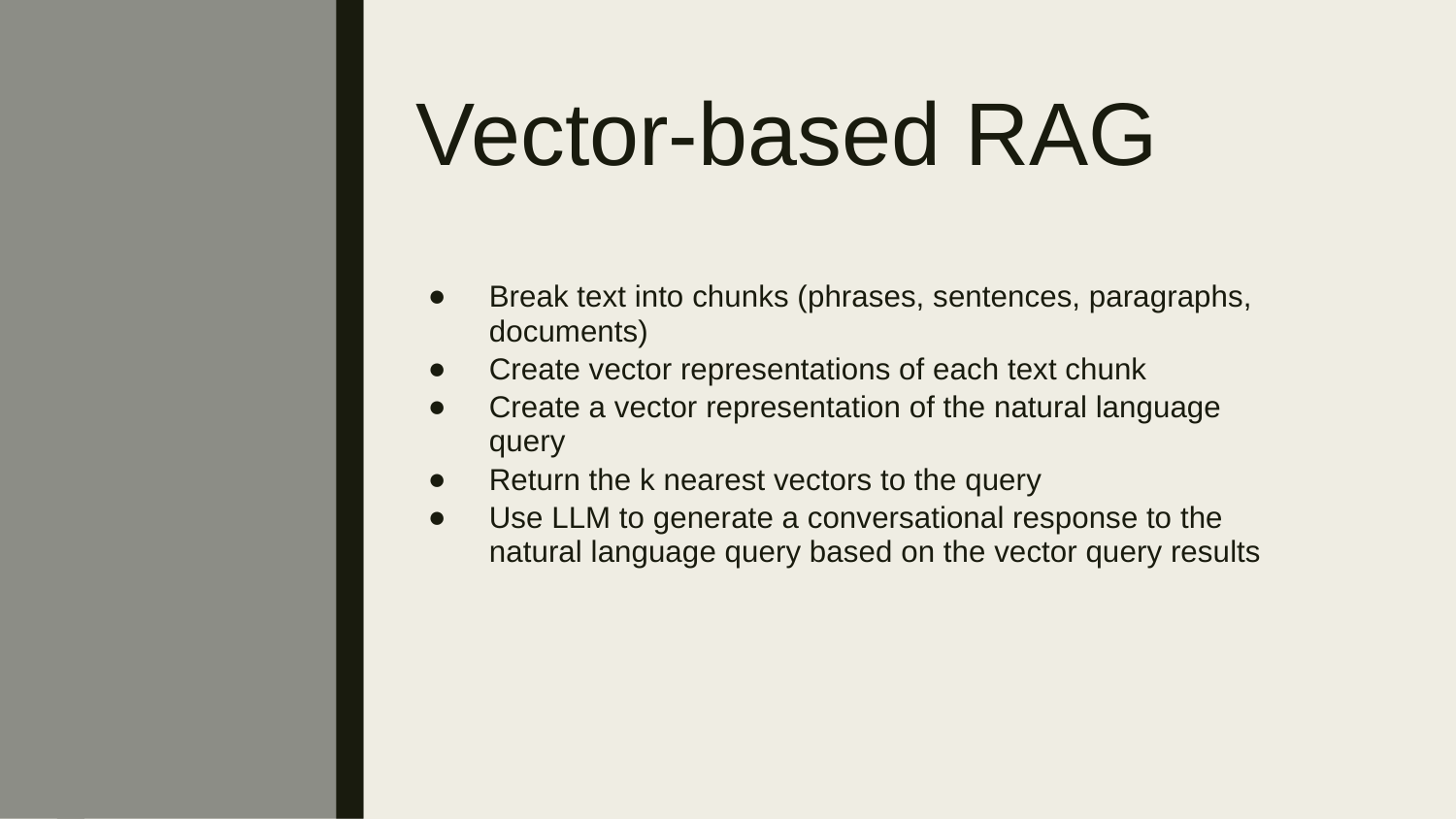

# Vector-based RAG
Break text into chunks (phrases, sentences, paragraphs, documents)
Create vector representations of each text chunk
Create a vector representation of the natural language query
Return the k nearest vectors to the query
Use LLM to generate a conversational response to the natural language query based on the vector query results